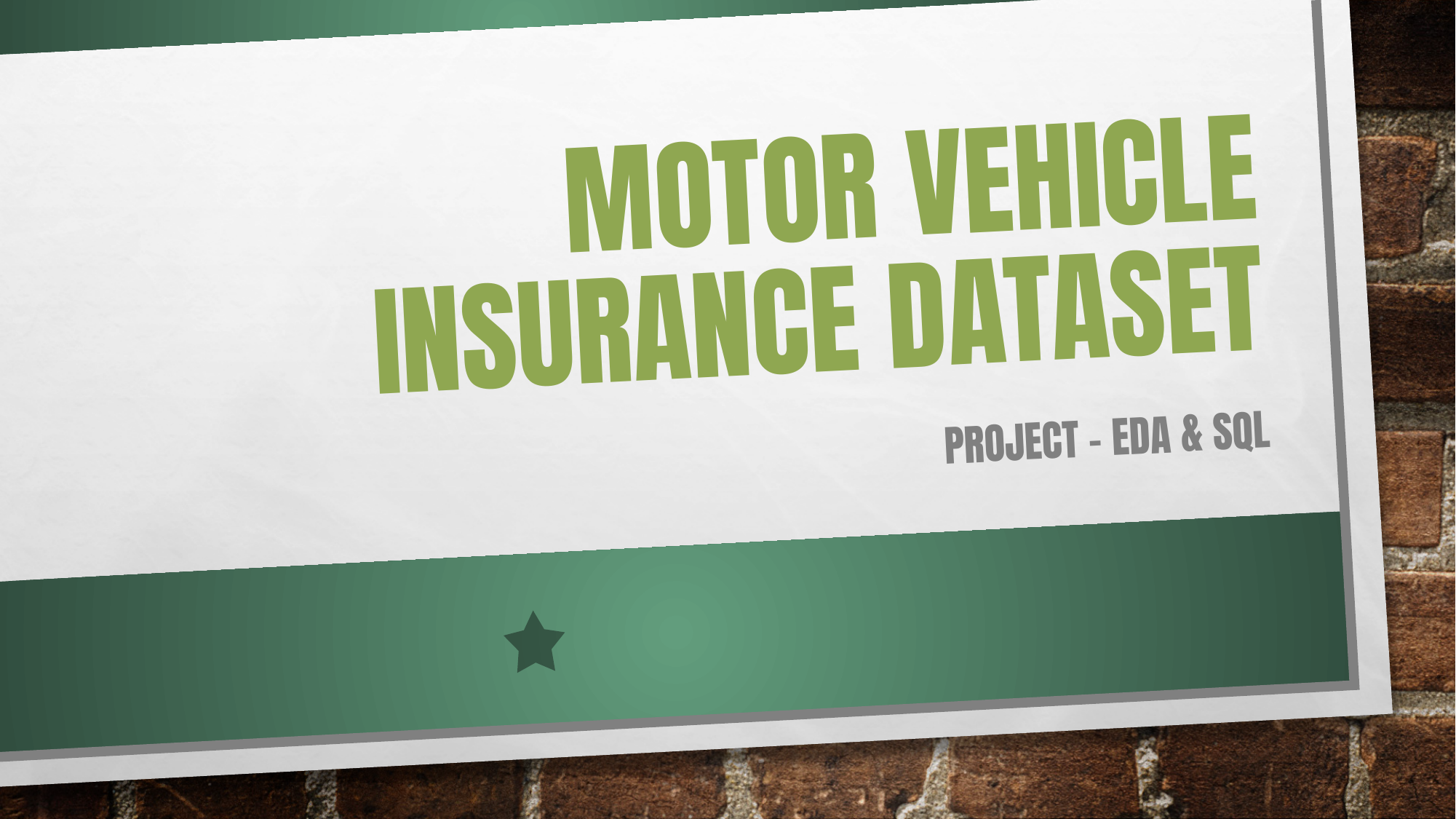

# Motor Vehicle Insurance Dataset
PROJECT - EDA & SQL